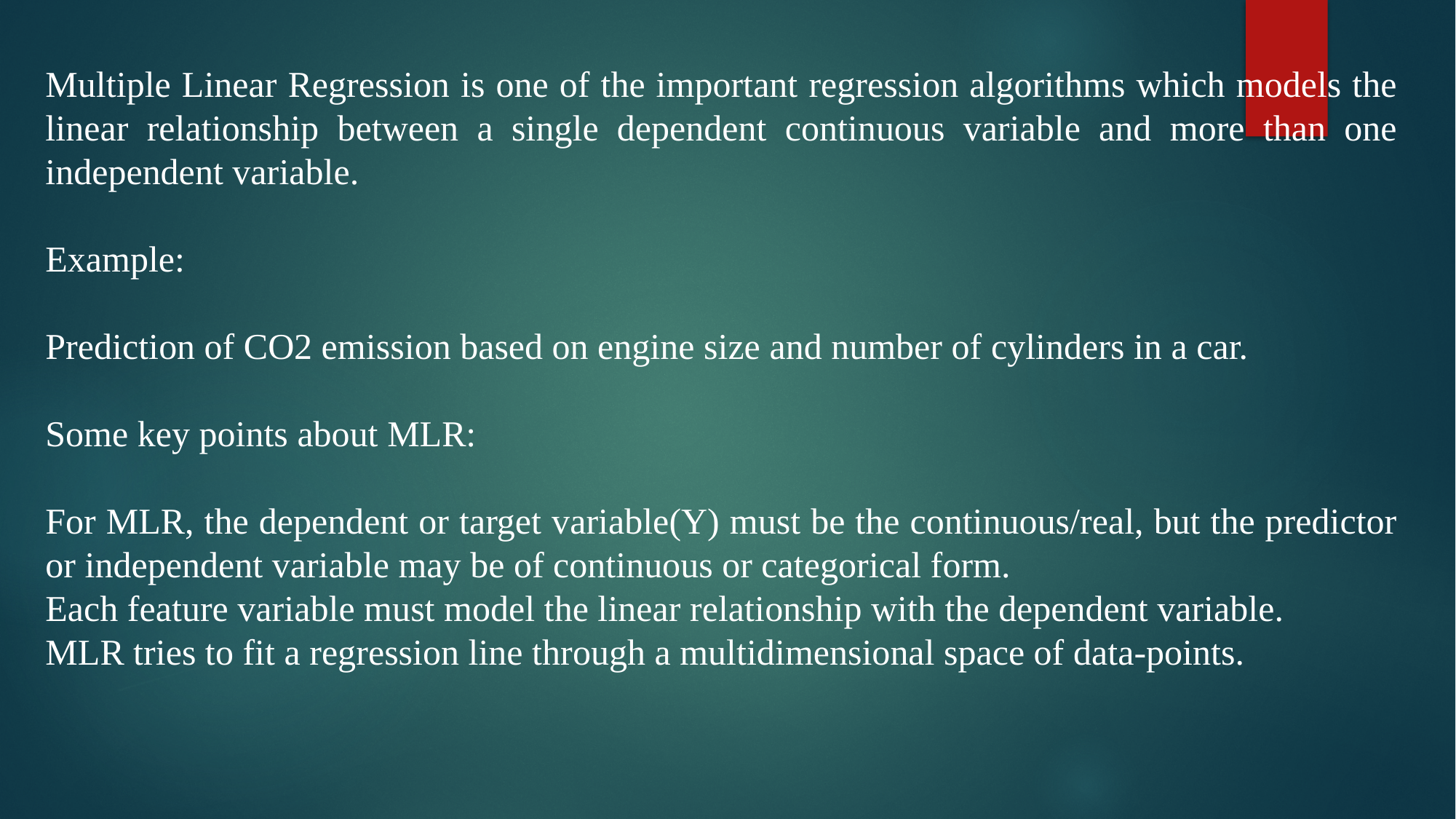

Multiple Linear Regression is one of the important regression algorithms which models the linear relationship between a single dependent continuous variable and more than one independent variable.

Example:

Prediction of CO2 emission based on engine size and number of cylinders in a car.

Some key points about MLR:

For MLR, the dependent or target variable(Y) must be the continuous/real, but the predictor or independent variable may be of continuous or categorical form.
Each feature variable must model the linear relationship with the dependent variable.
MLR tries to fit a regression line through a multidimensional space of data-points.